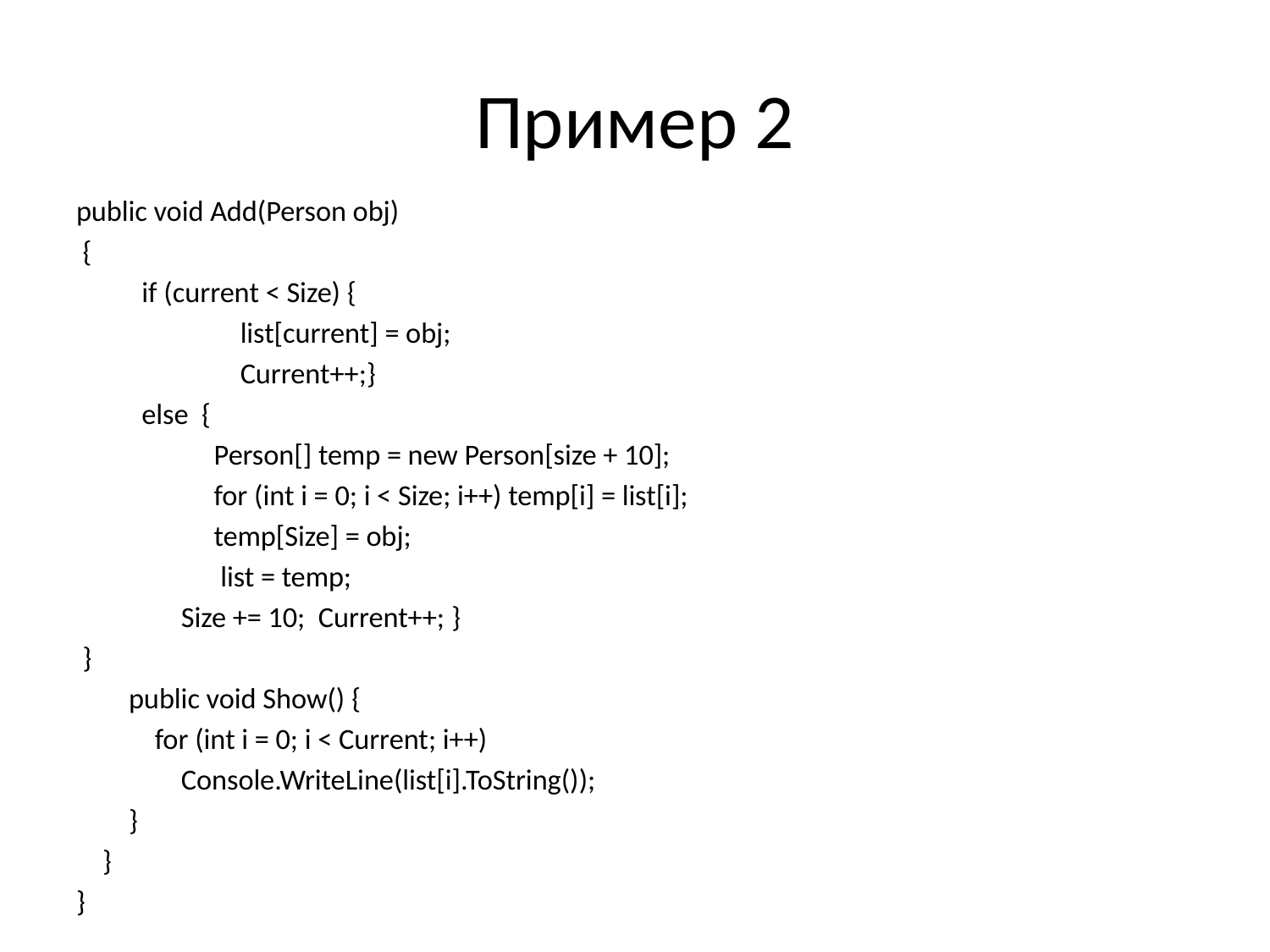

# Пример 2
public void Add(Person obj)
 {
          if (current < Size) {
                         list[current] = obj;
                         Current++;}
          else  {
                     Person[] temp = new Person[size + 10];
                     for (int i = 0; i < Size; i++) temp[i] = list[i];
                     temp[Size] = obj;
                      list = temp;
                Size += 10;  Current++; }
 }
        public void Show() {
            for (int i = 0; i < Current; i++)
                Console.WriteLine(list[i].ToString());
        }
    }
}